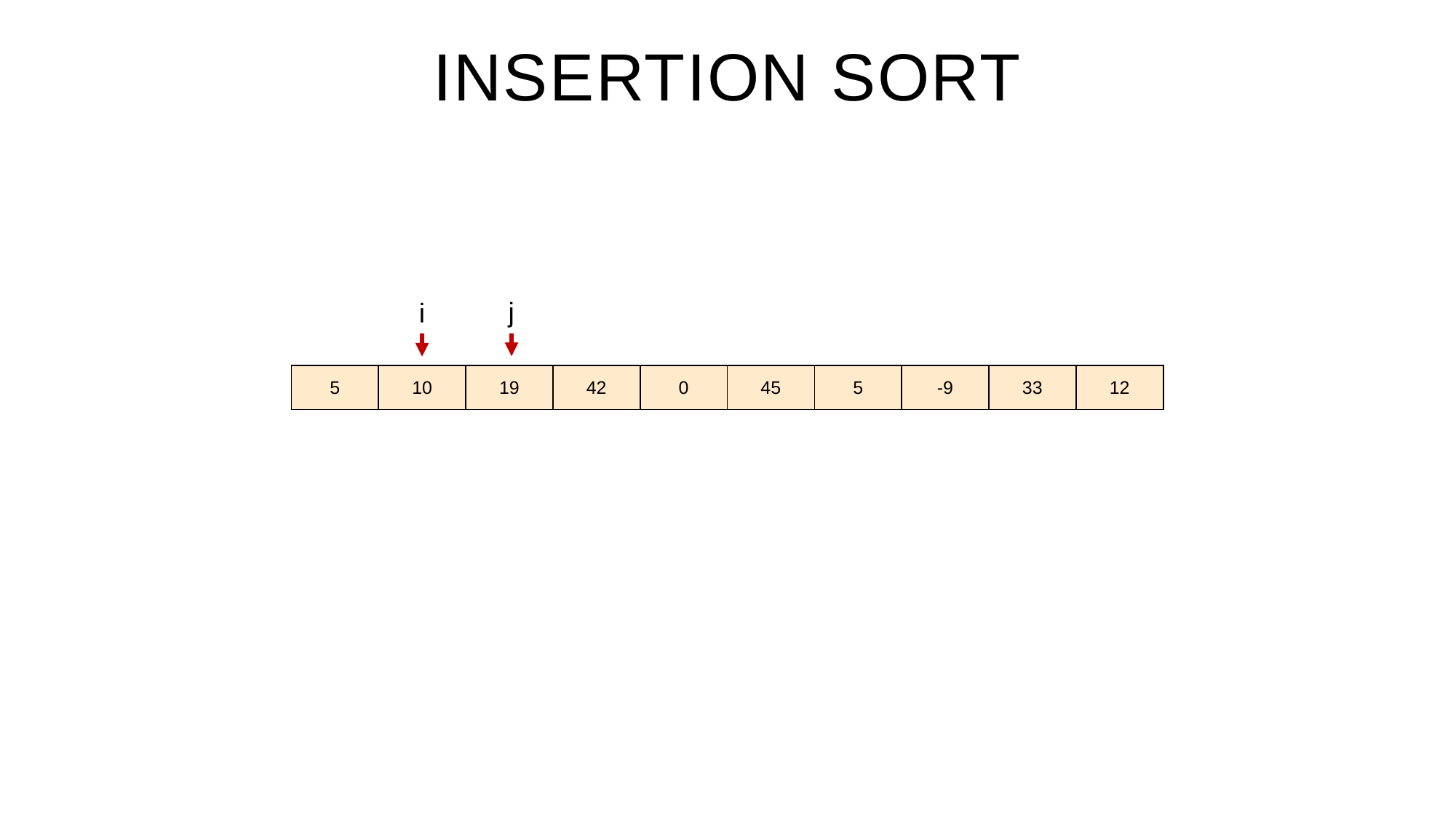

Insertion sort
j
i
| 5 | 10 | 19 | 42 | 0 | 45 | 5 | -9 | 33 | 12 |
| --- | --- | --- | --- | --- | --- | --- | --- | --- | --- |